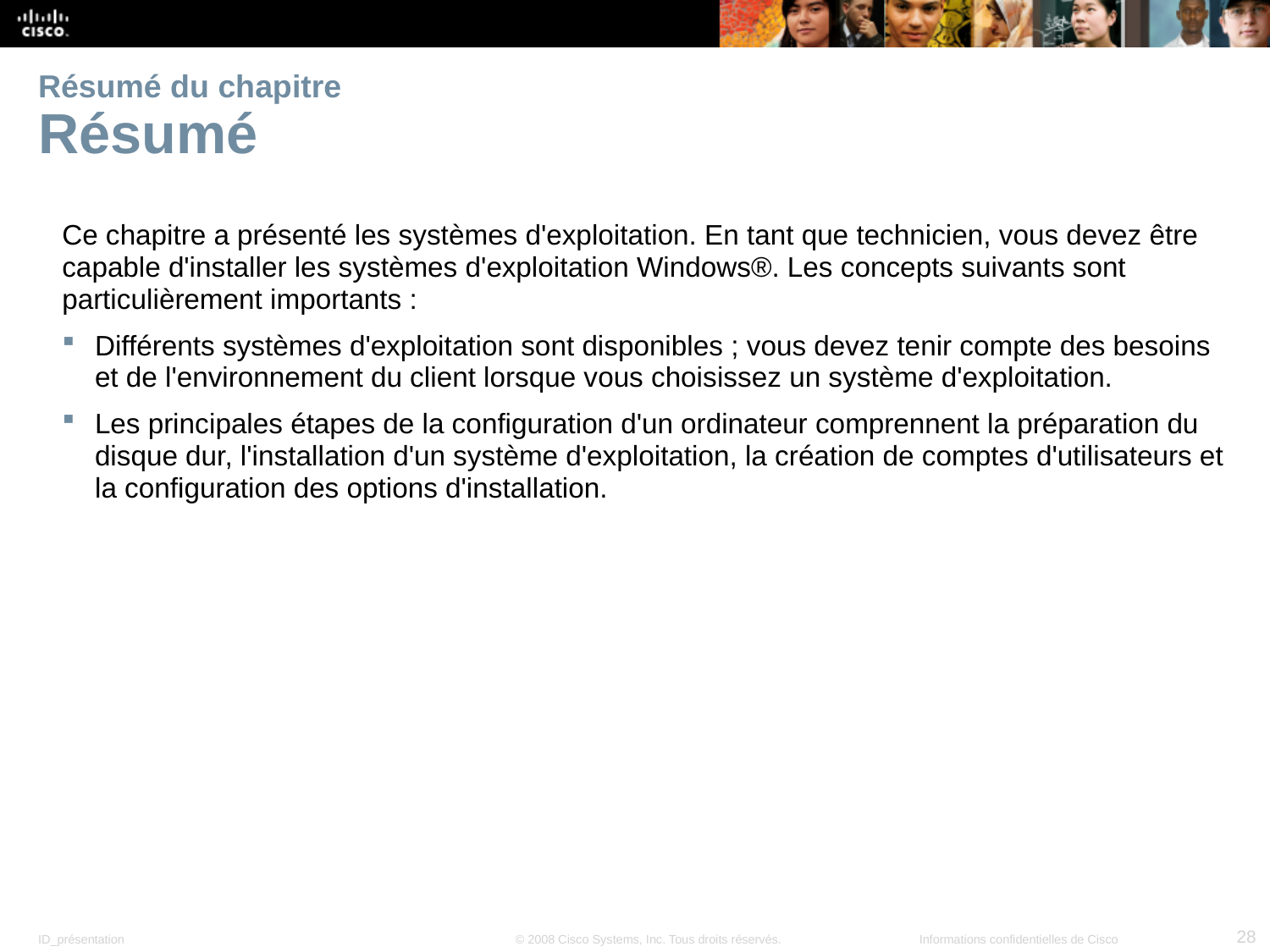

# Résumé du chapitre Résumé
Ce chapitre a présenté les systèmes d'exploitation. En tant que technicien, vous devez être capable d'installer les systèmes d'exploitation Windows®. Les concepts suivants sont particulièrement importants :
Différents systèmes d'exploitation sont disponibles ; vous devez tenir compte des besoins et de l'environnement du client lorsque vous choisissez un système d'exploitation.
Les principales étapes de la configuration d'un ordinateur comprennent la préparation du disque dur, l'installation d'un système d'exploitation, la création de comptes d'utilisateurs et la configuration des options d'installation.